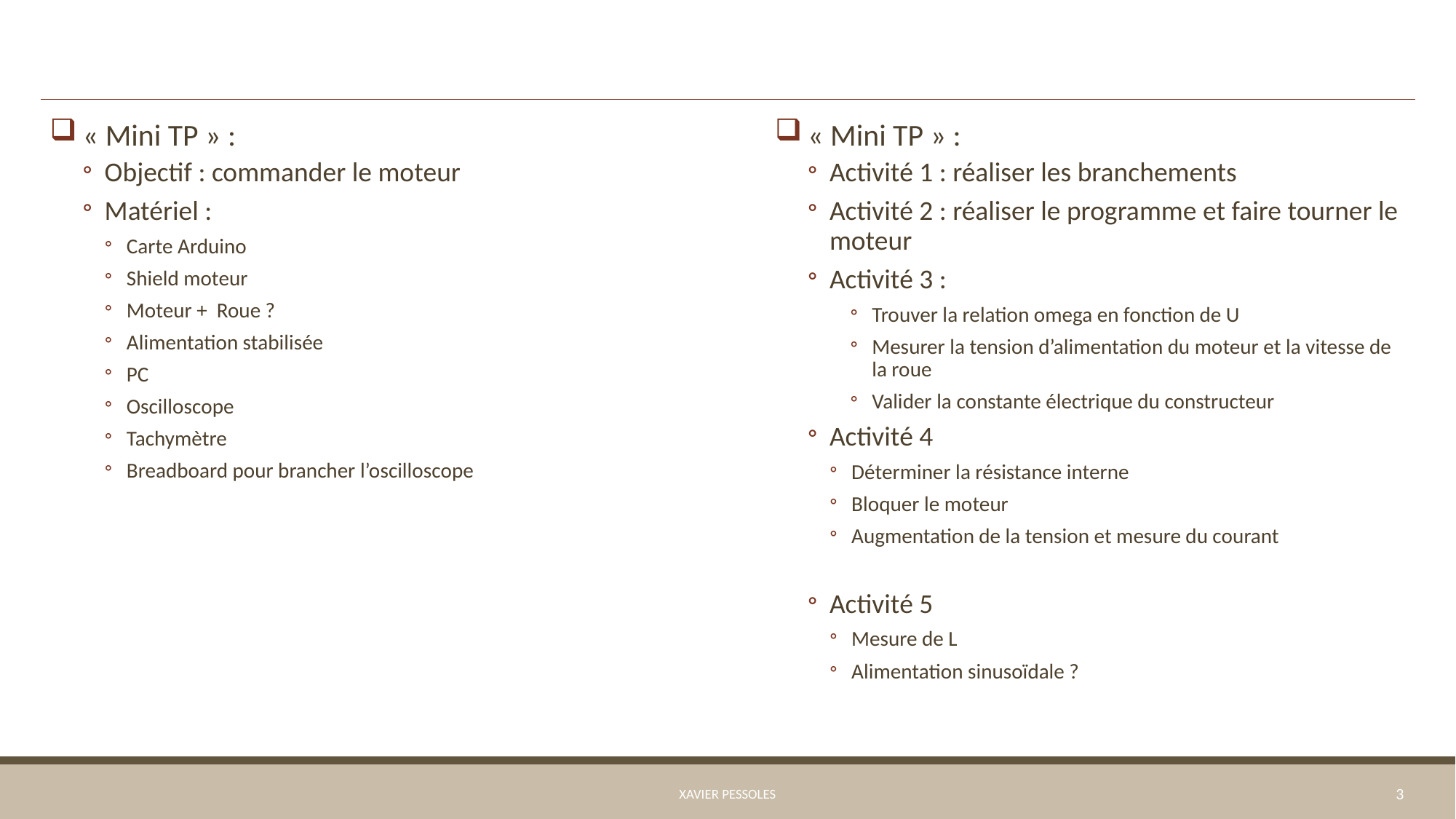

#
« Mini TP » :
Objectif : commander le moteur
Matériel :
Carte Arduino
Shield moteur
Moteur +  Roue ?
Alimentation stabilisée
PC
Oscilloscope
Tachymètre
Breadboard pour brancher l’oscilloscope

« Mini TP » :
Activité 1 : réaliser les branchements
Activité 2 : réaliser le programme et faire tourner le moteur
Activité 3 :
Trouver la relation omega en fonction de U
Mesurer la tension d’alimentation du moteur et la vitesse de la roue
Valider la constante électrique du constructeur
Activité 4
Déterminer la résistance interne
Bloquer le moteur
Augmentation de la tension et mesure du courant

Activité 5
Mesure de L
Alimentation sinusoïdale ?

Xavier Pessoles
3